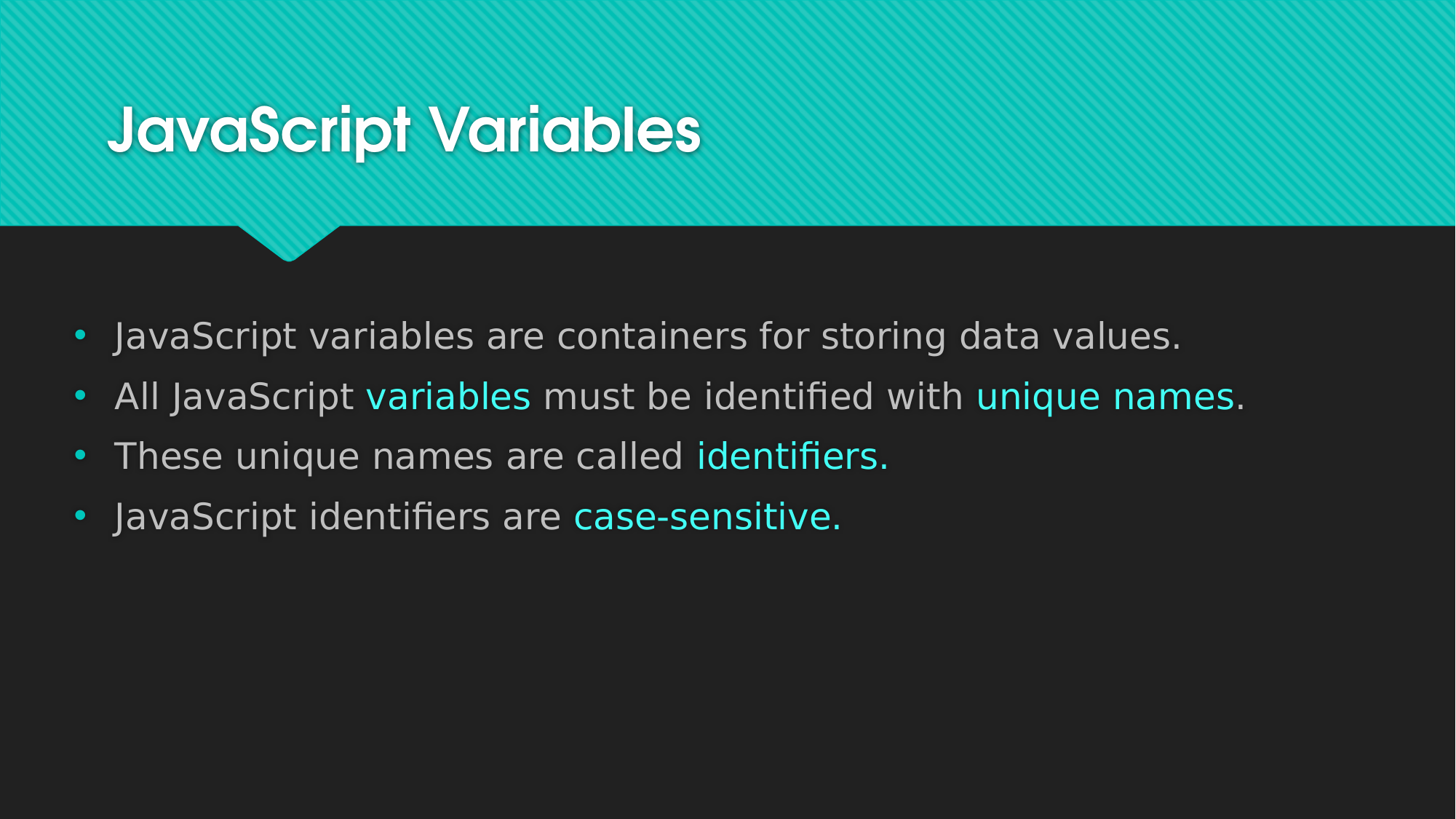

# JavaScript Variables
JavaScript variables are containers for storing data values.
All JavaScript variables must be identified with unique names.
These unique names are called identifiers.
JavaScript identifiers are case-sensitive.